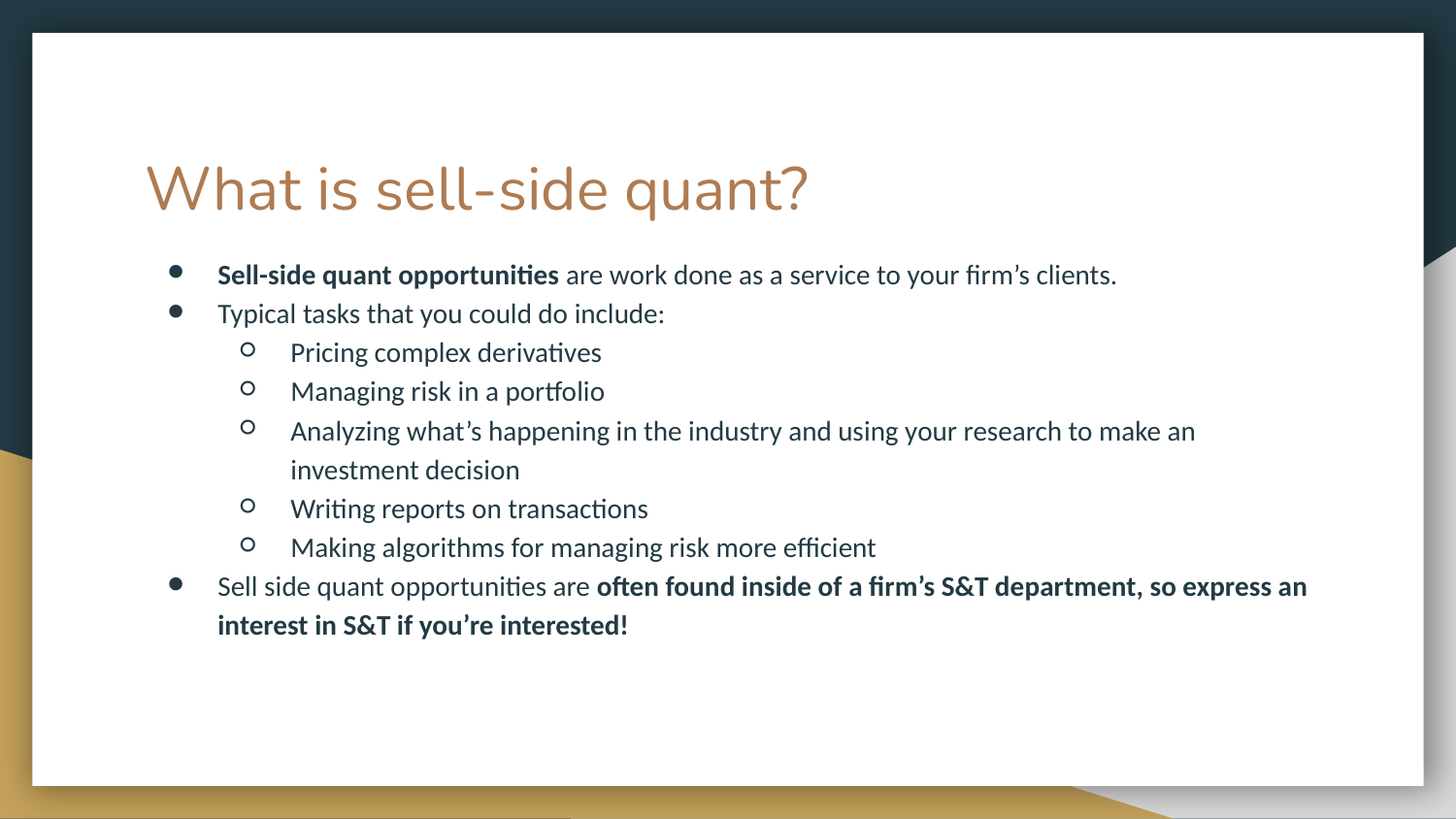

# What is sell-side quant?
Sell-side quant opportunities are work done as a service to your firm’s clients.
Typical tasks that you could do include:
Pricing complex derivatives
Managing risk in a portfolio
Analyzing what’s happening in the industry and using your research to make an investment decision
Writing reports on transactions
Making algorithms for managing risk more efficient
Sell side quant opportunities are often found inside of a firm’s S&T department, so express an interest in S&T if you’re interested!